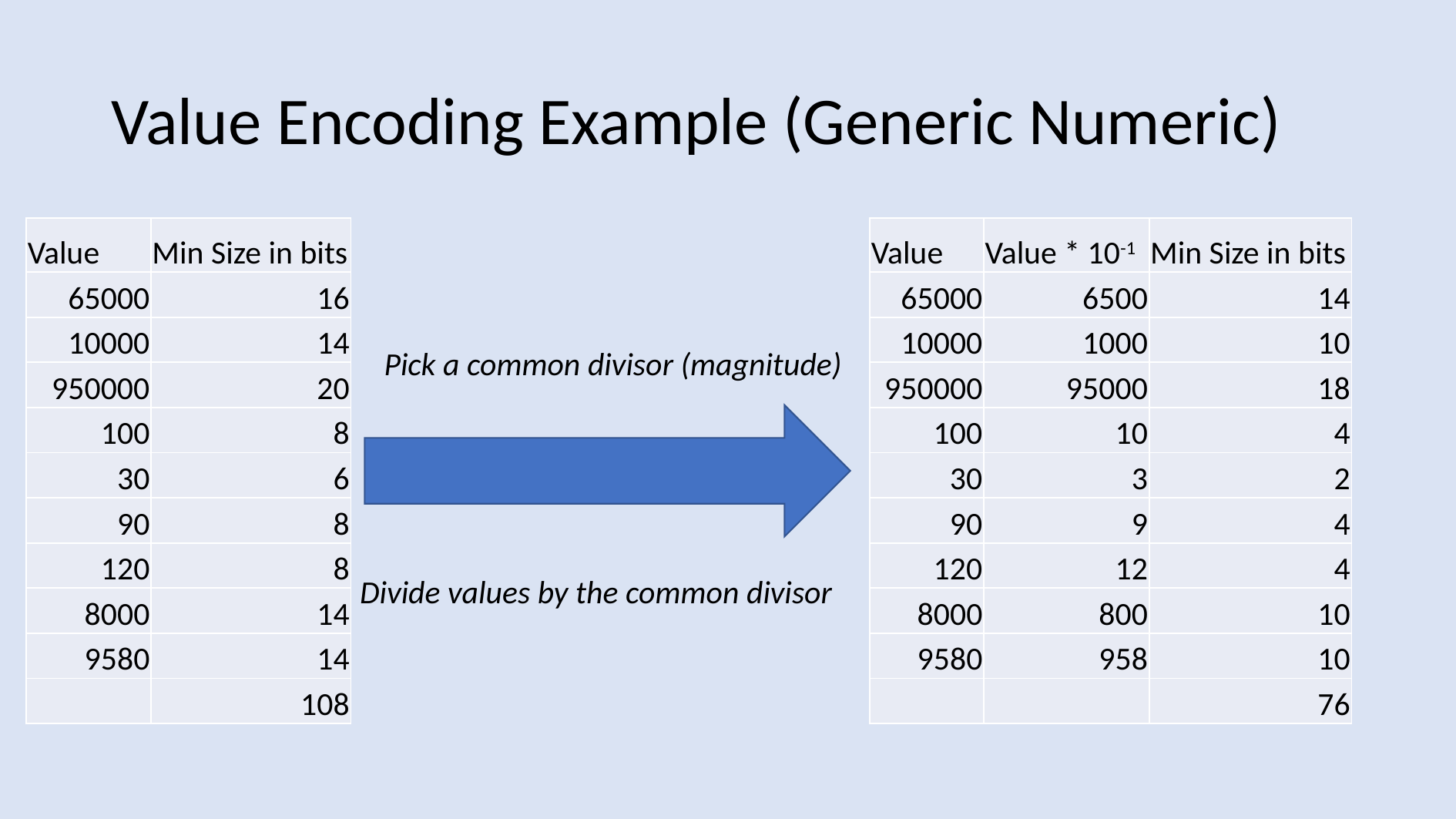

# Value Encoding Example (Generic Numeric)
| Value | Value \* 10-1 | Min Size in bits |
| --- | --- | --- |
| 65000 | 6500 | 14 |
| 10000 | 1000 | 10 |
| 950000 | 95000 | 18 |
| 100 | 10 | 4 |
| 30 | 3 | 2 |
| 90 | 9 | 4 |
| 120 | 12 | 4 |
| 8000 | 800 | 10 |
| 9580 | 958 | 10 |
|  |  | 76 |
| Value | Min Size in bits |
| --- | --- |
| 65000 | 16 |
| 10000 | 14 |
| 950000 | 20 |
| 100 | 8 |
| 30 | 6 |
| 90 | 8 |
| 120 | 8 |
| 8000 | 14 |
| 9580 | 14 |
|  | 108 |
Pick a common divisor (magnitude)

Divide values by the common divisor